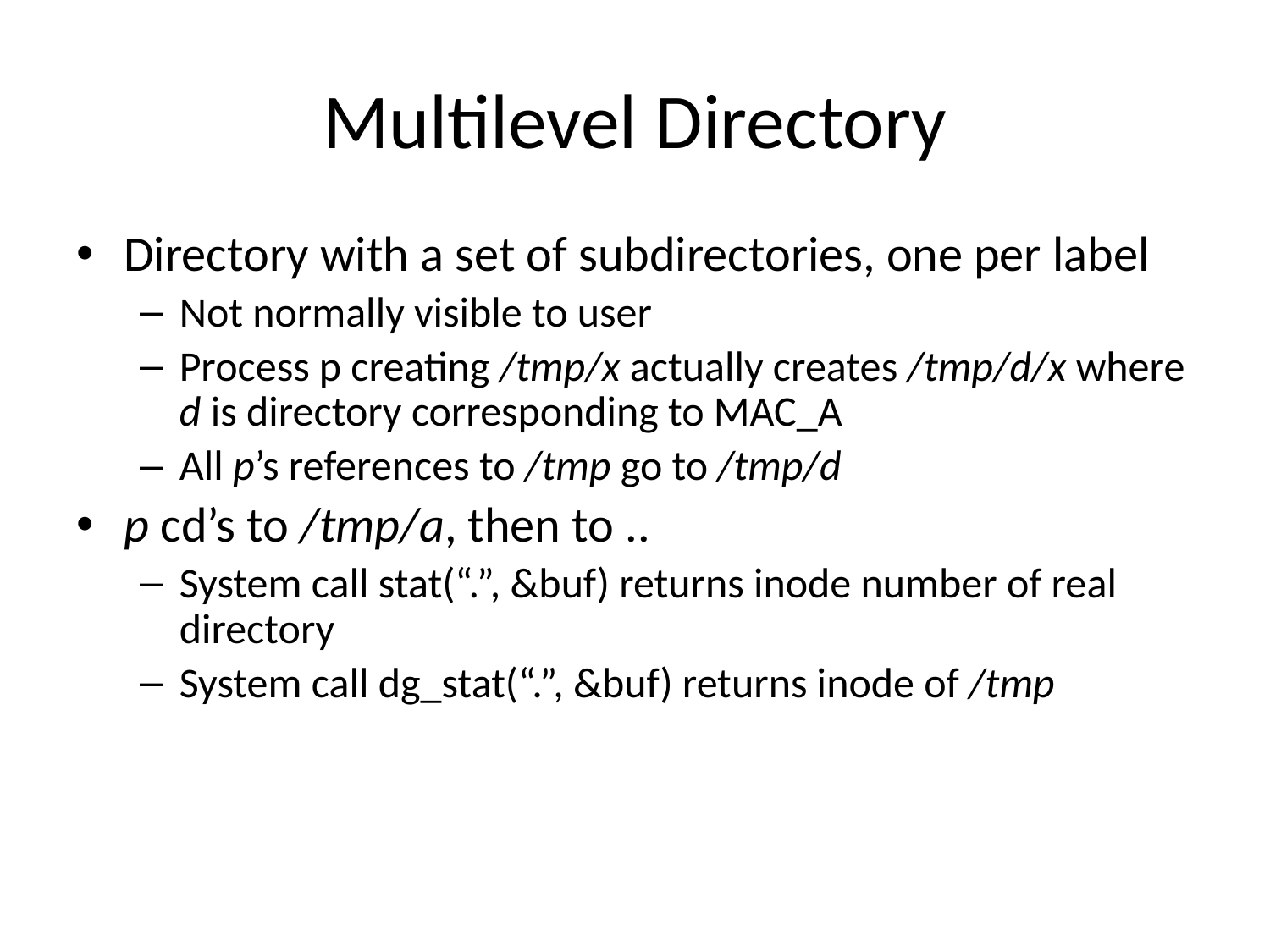

# Multilevel Directory
Directory with a set of subdirectories, one per label
Not normally visible to user
Process p creating /tmp/x actually creates /tmp/d/x where d is directory corresponding to MAC_A
All p’s references to /tmp go to /tmp/d
p cd’s to /tmp/a, then to ..
System call stat(“.”, &buf) returns inode number of real directory
System call dg_stat(“.”, &buf) returns inode of /tmp